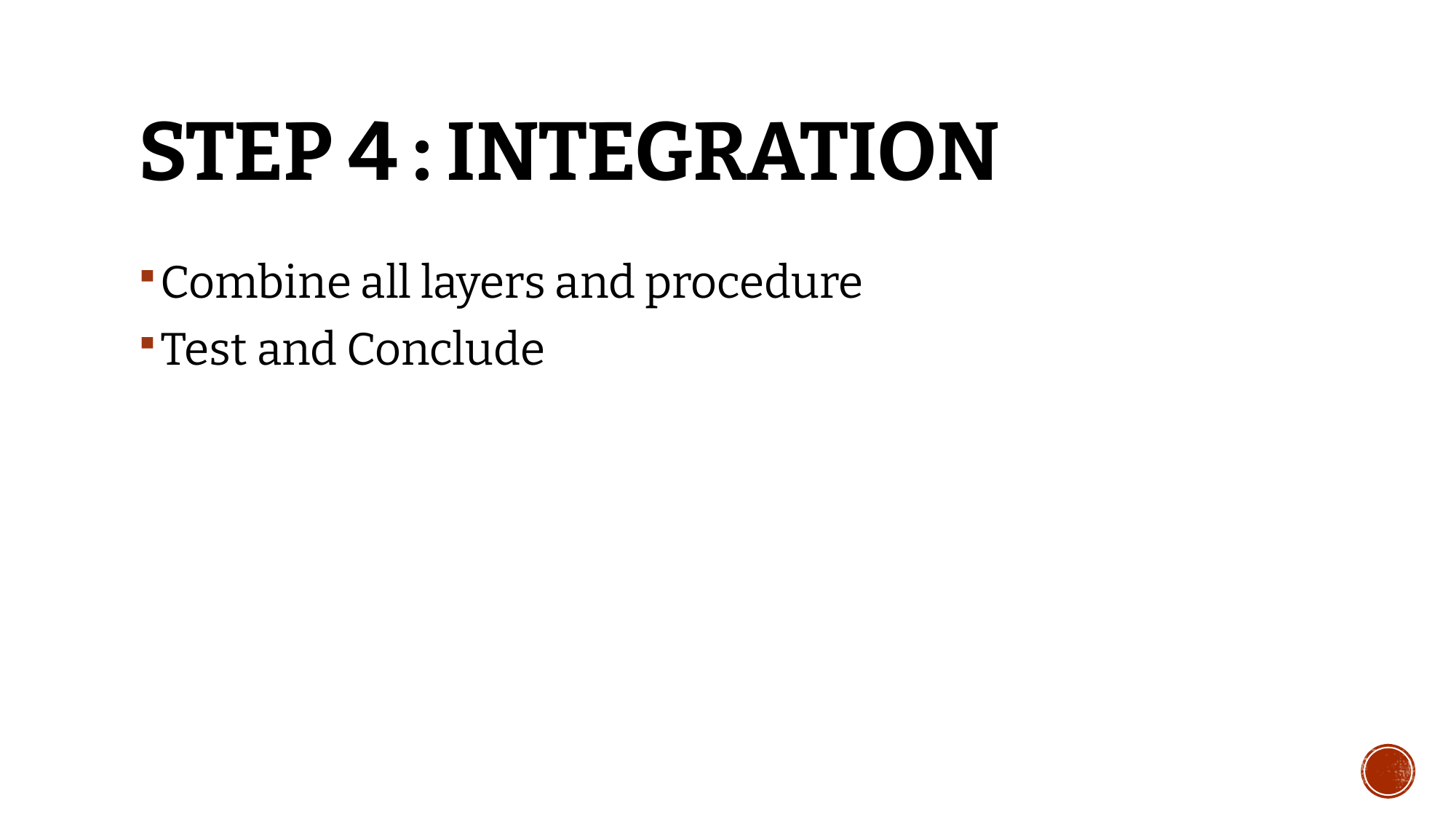

# Step 4 : integration
Combine all layers and procedure
Test and Conclude